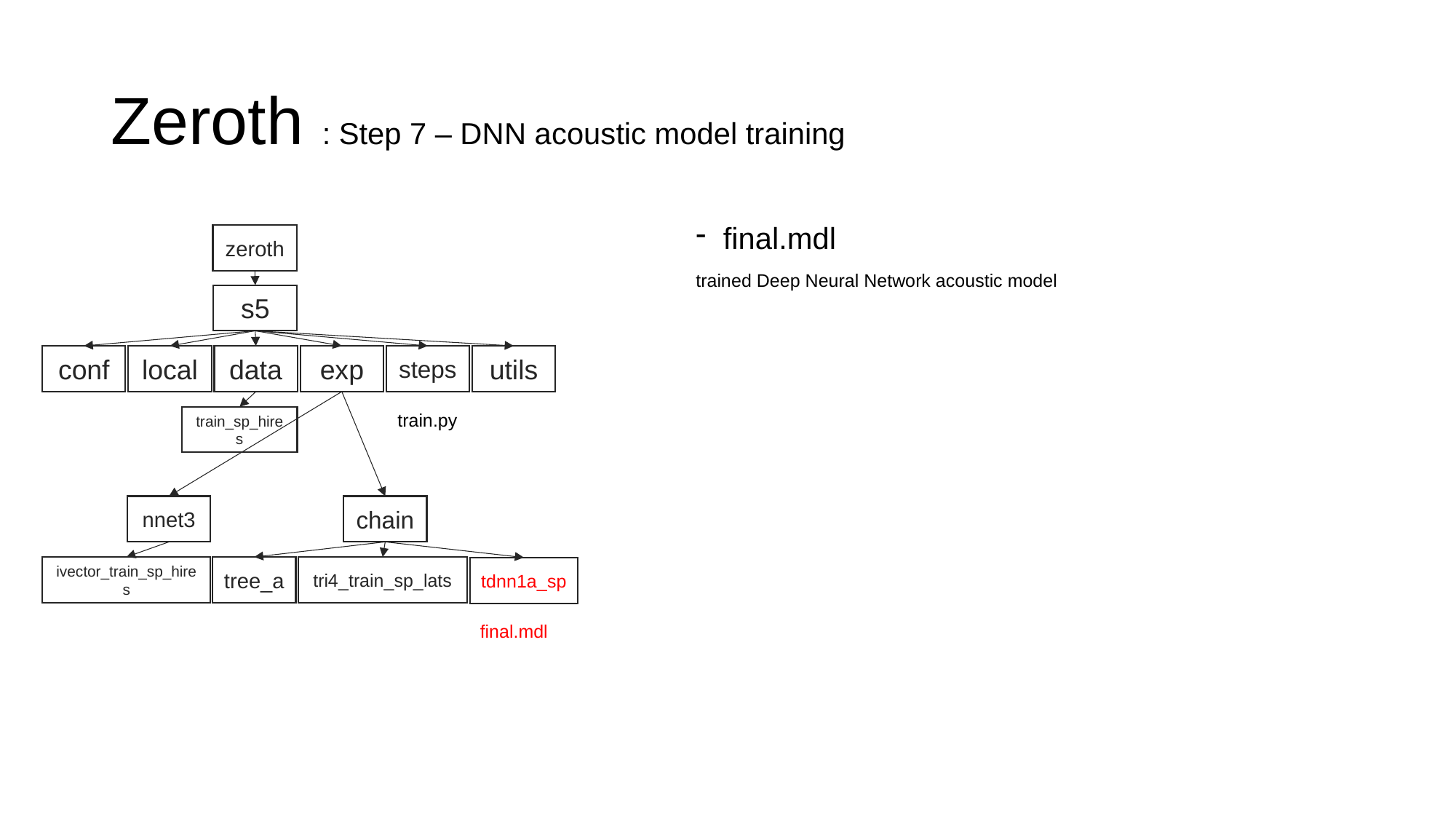

# Zeroth : Step 7 – DNN acoustic model training
final.mdl
trained Deep Neural Network acoustic model
zeroth
s5
conf
local
data
exp
steps
utils
train.py
train_sp_hires
chain
nnet3
tree_a
tri4_train_sp_lats
ivector_train_sp_hires
tdnn1a_sp
final.mdl